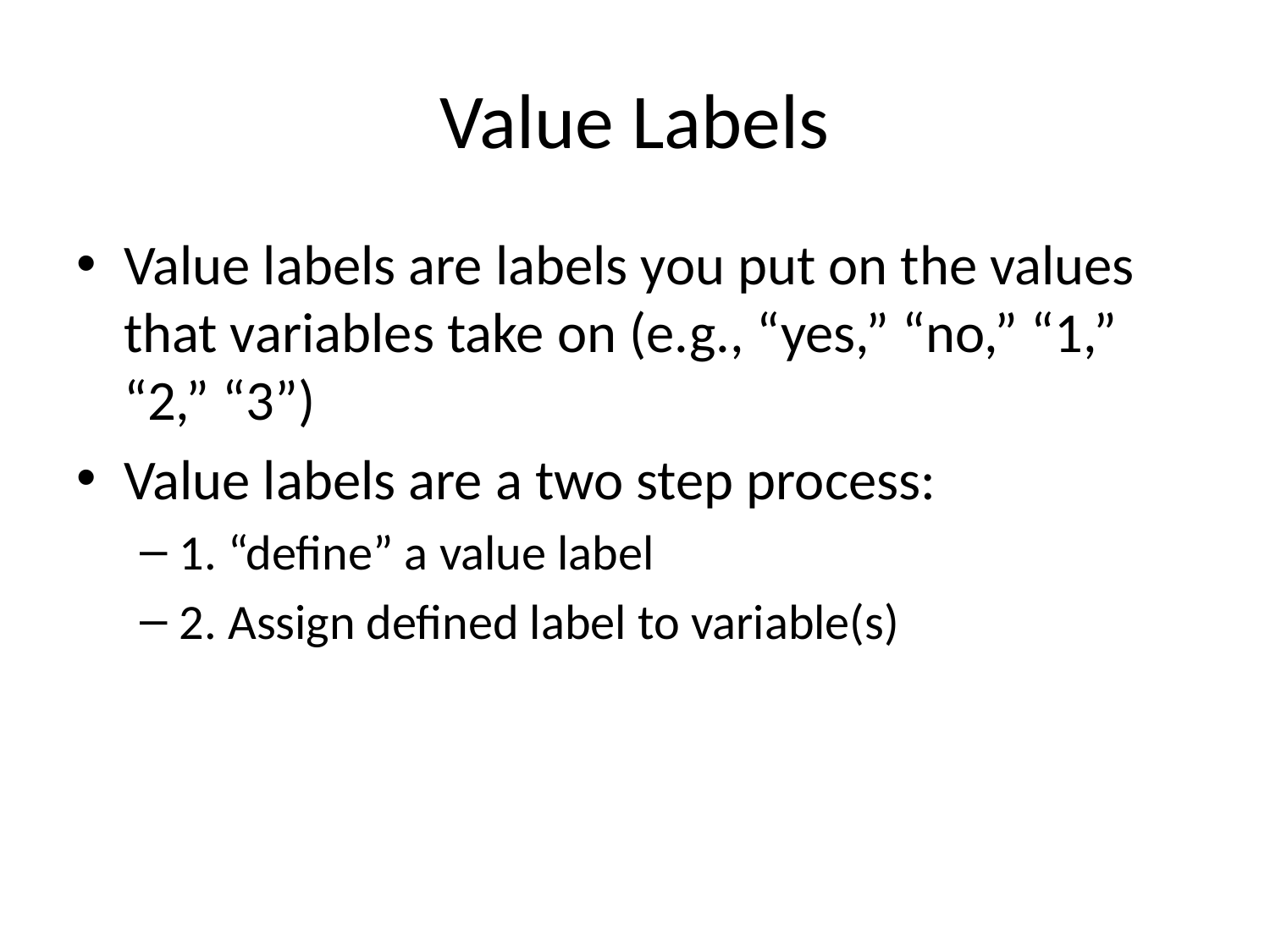

# Value Labels
Value labels are labels you put on the values that variables take on (e.g., “yes,” “no,” “1,” “2,” “3”)
Value labels are a two step process:
1. “define” a value label
2. Assign defined label to variable(s)